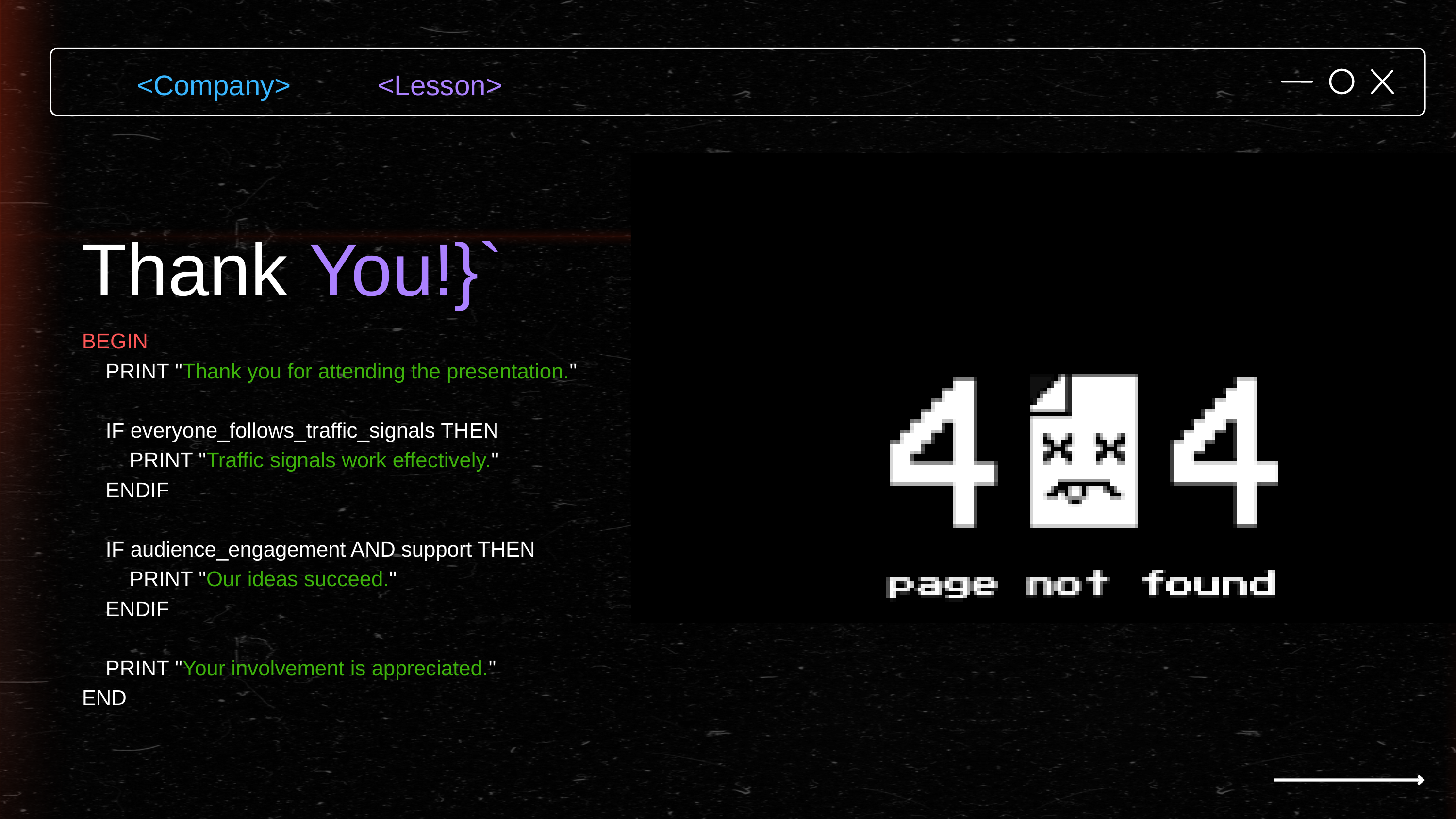

<Company>           <Lesson>

Thank You!}`
BEGIN
    PRINT "Thank you for attending the presentation."

    IF everyone_follows_traffic_signals THEN
        PRINT "Traffic signals work effectively."
    ENDIF

    IF audience_engagement AND support THEN
        PRINT "Our ideas succeed."
    ENDIF

    PRINT "Your involvement is appreciated."
END